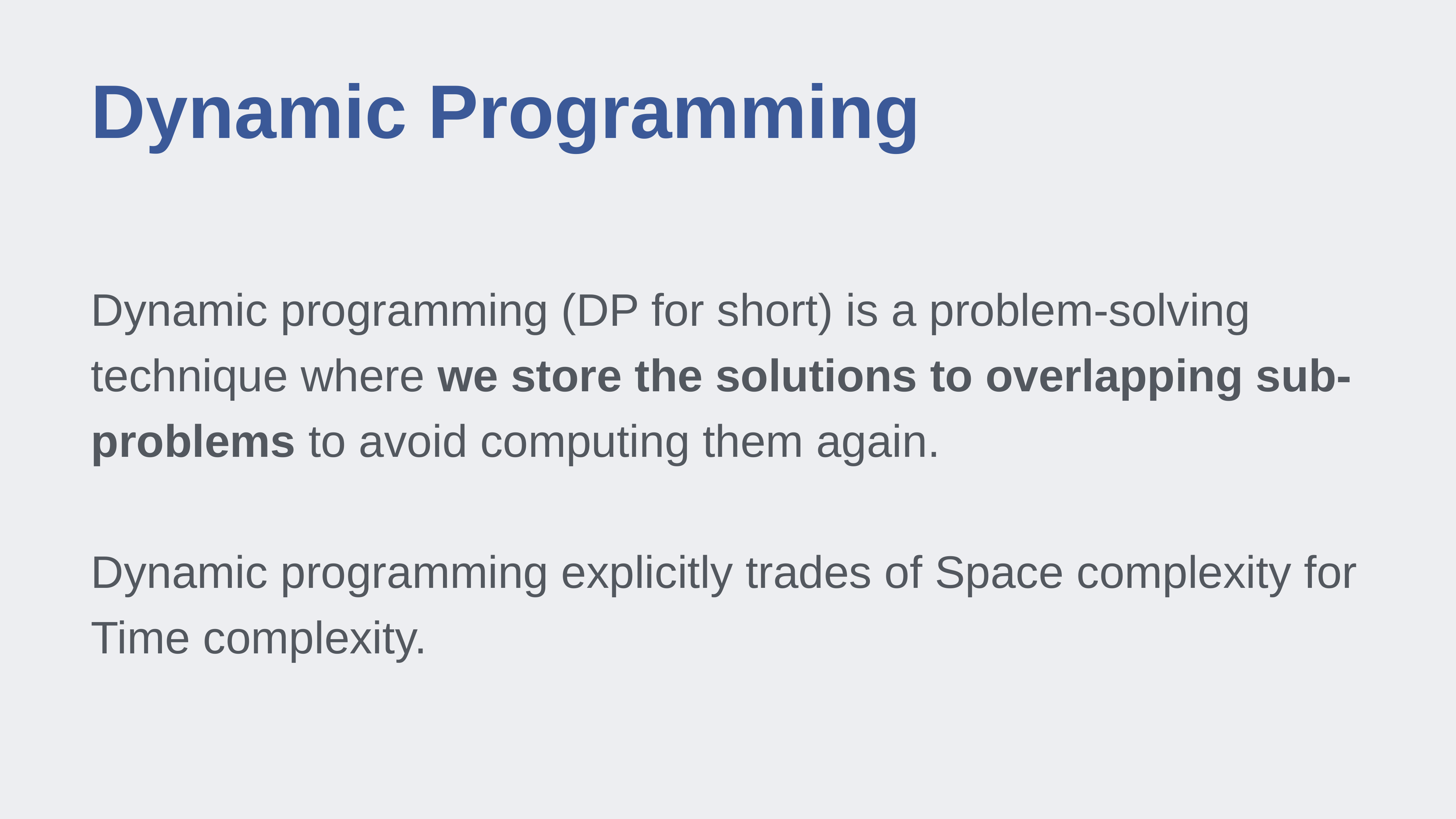

# Dynamic Programming
Dynamic programming (DP for short) is a problem-solving technique where we store the solutions to overlapping sub-problems to avoid computing them again.

Dynamic programming explicitly trades of Space complexity for Time complexity.